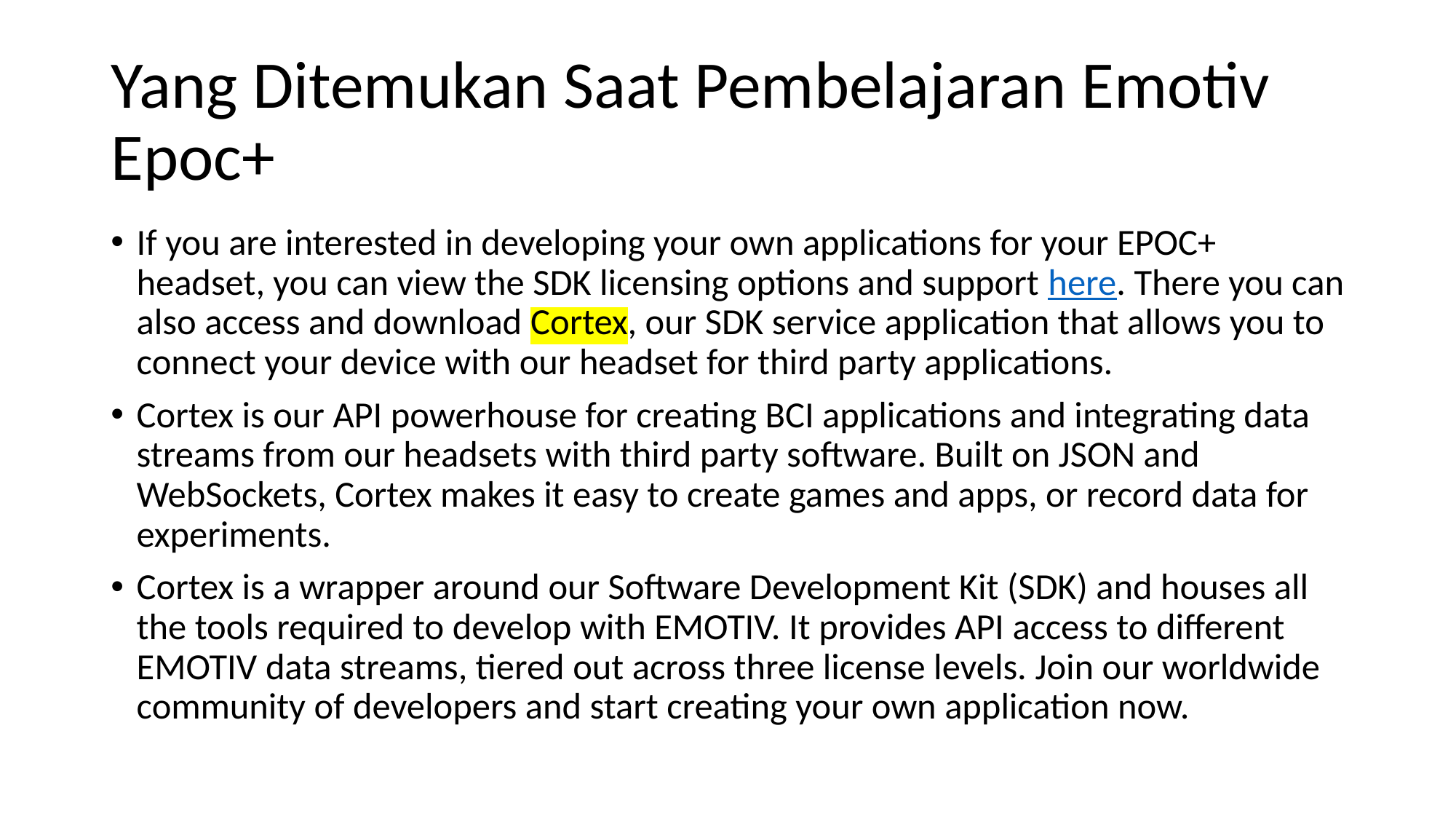

# Yang Ditemukan Saat Pembelajaran Emotiv Epoc+
If you are interested in developing your own applications for your EPOC+ headset, you can view the SDK licensing options and support here. There you can also access and download Cortex, our SDK service application that allows you to connect your device with our headset for third party applications.
Cortex is our API powerhouse for creating BCI applications and integrating data streams from our headsets with third party software. Built on JSON and WebSockets, Cortex makes it easy to create games and apps, or record data for experiments.
Cortex is a wrapper around our Software Development Kit (SDK) and houses all the tools required to develop with EMOTIV. It provides API access to different EMOTIV data streams, tiered out across three license levels. Join our worldwide community of developers and start creating your own application now.